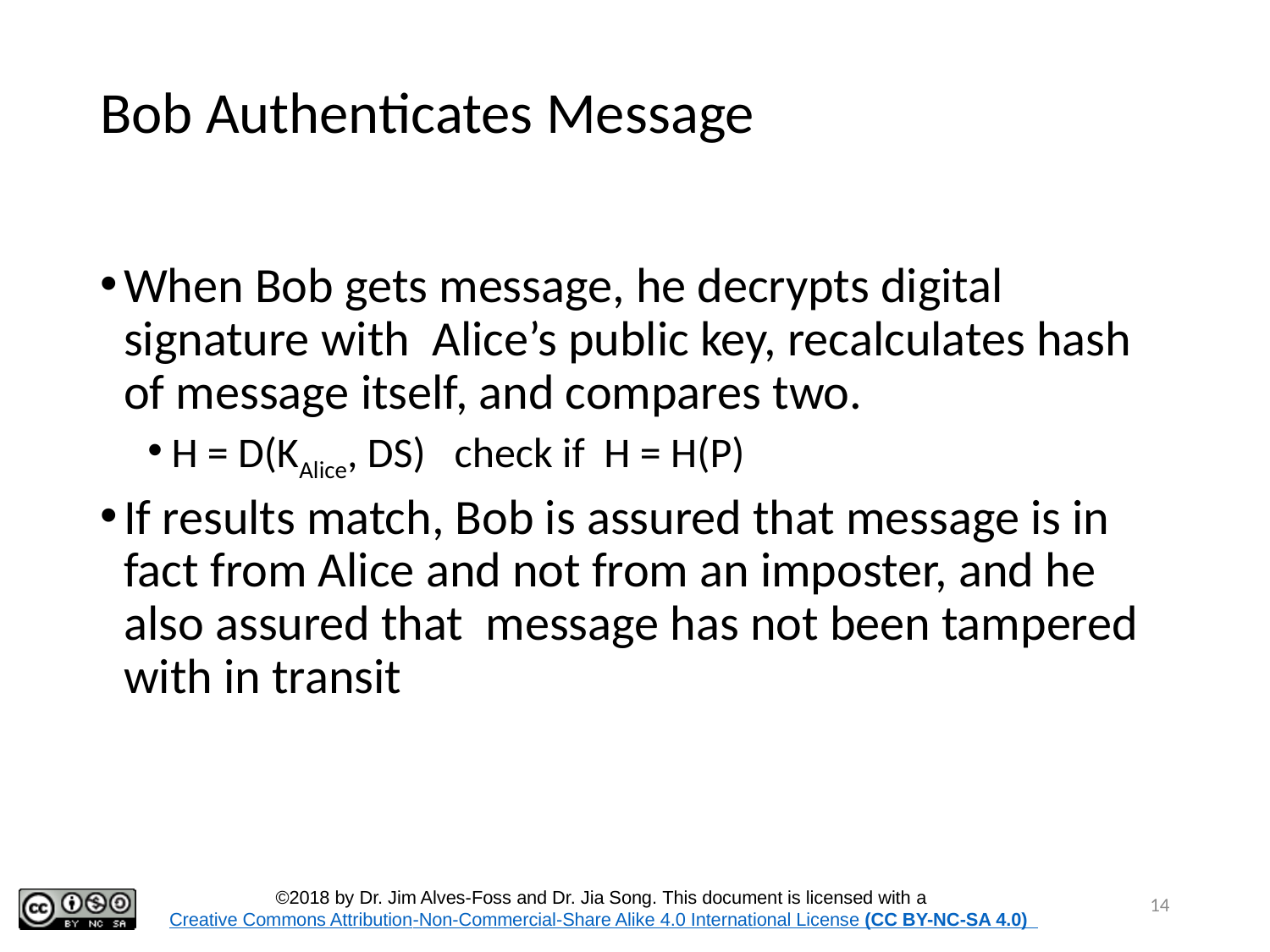

# Bob Authenticates Message
When Bob gets message, he decrypts digital signature with  Alice’s public key, recalculates hash of message itself, and compares two.
H = D(KAlice, DS)   check if  H = H(P)
If results match, Bob is assured that message is in fact from Alice and not from an imposter, and he also assured that  message has not been tampered with in transit
14